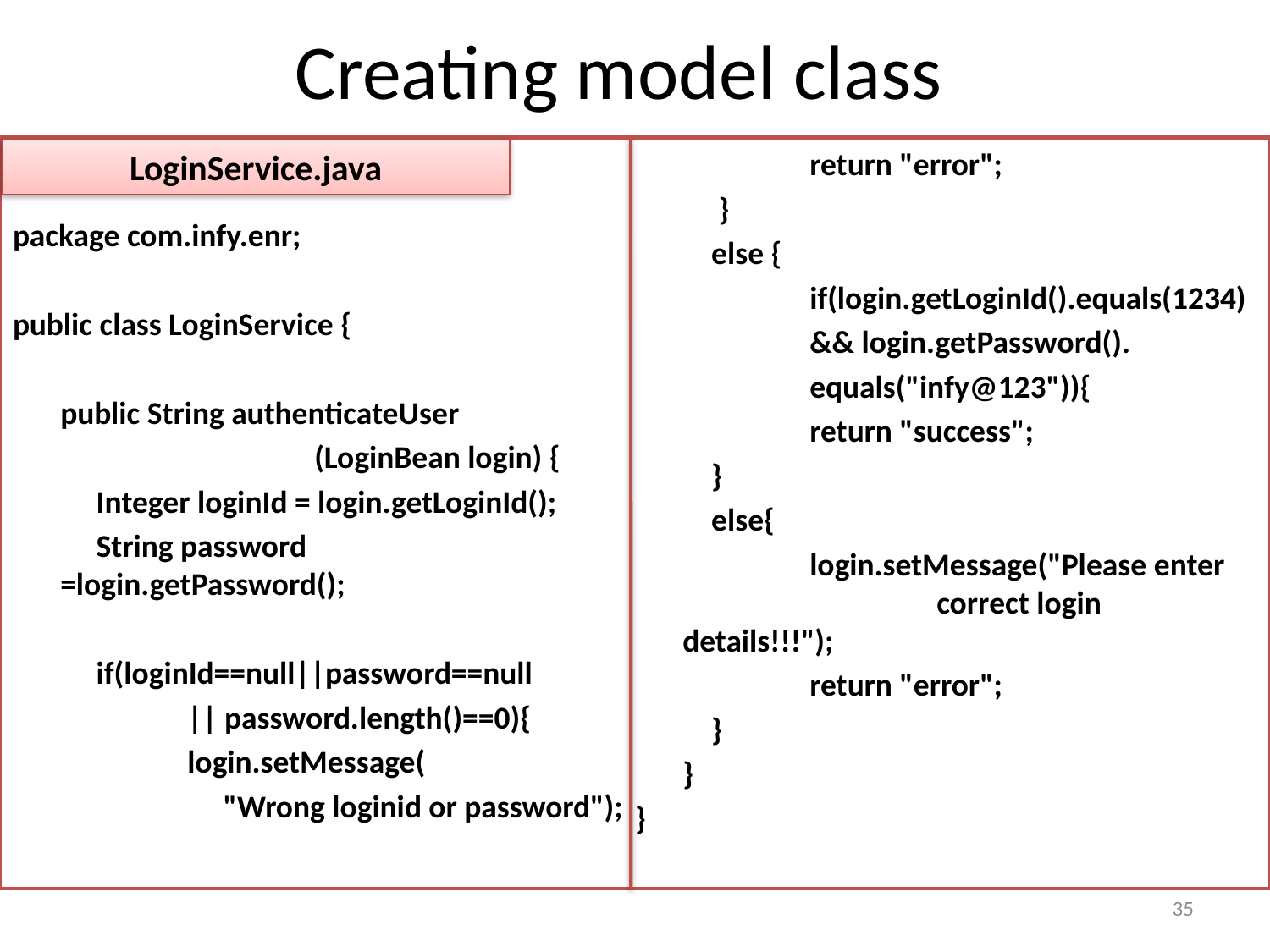

# Creating model class

package com.infy.enr;

public class LoginService {

	public String authenticateUser
			(LoginBean login) {
	     Integer loginId = login.getLoginId();
	     String password 		=login.getPassword();

	     if(loginId==null||password==null
		|| password.length()==0){
		login.setMessage(
		     "Wrong loginid or password");

		return "error";
	     }
  	    else {
		if(login.getLoginId().equals(1234)
	    	&& login.getPassword().
		equals("infy@123")){
		return "success";
	    }
	    else{
		login.setMessage("Please enter 		correct login details!!!");
		return "error";
	    }
	}
}
LoginService.java
35